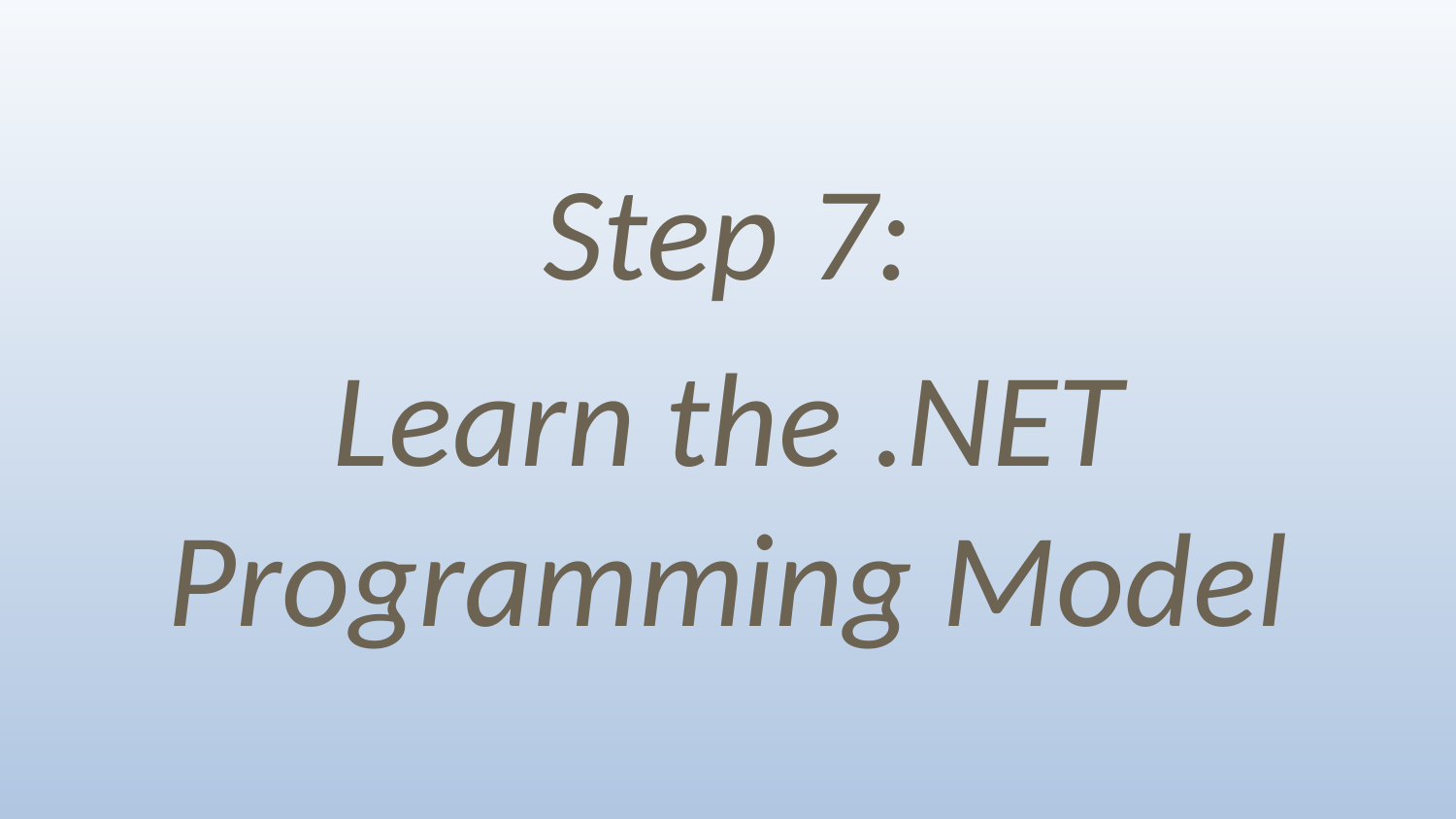

Step 7:
Learn the .NET Programming Model